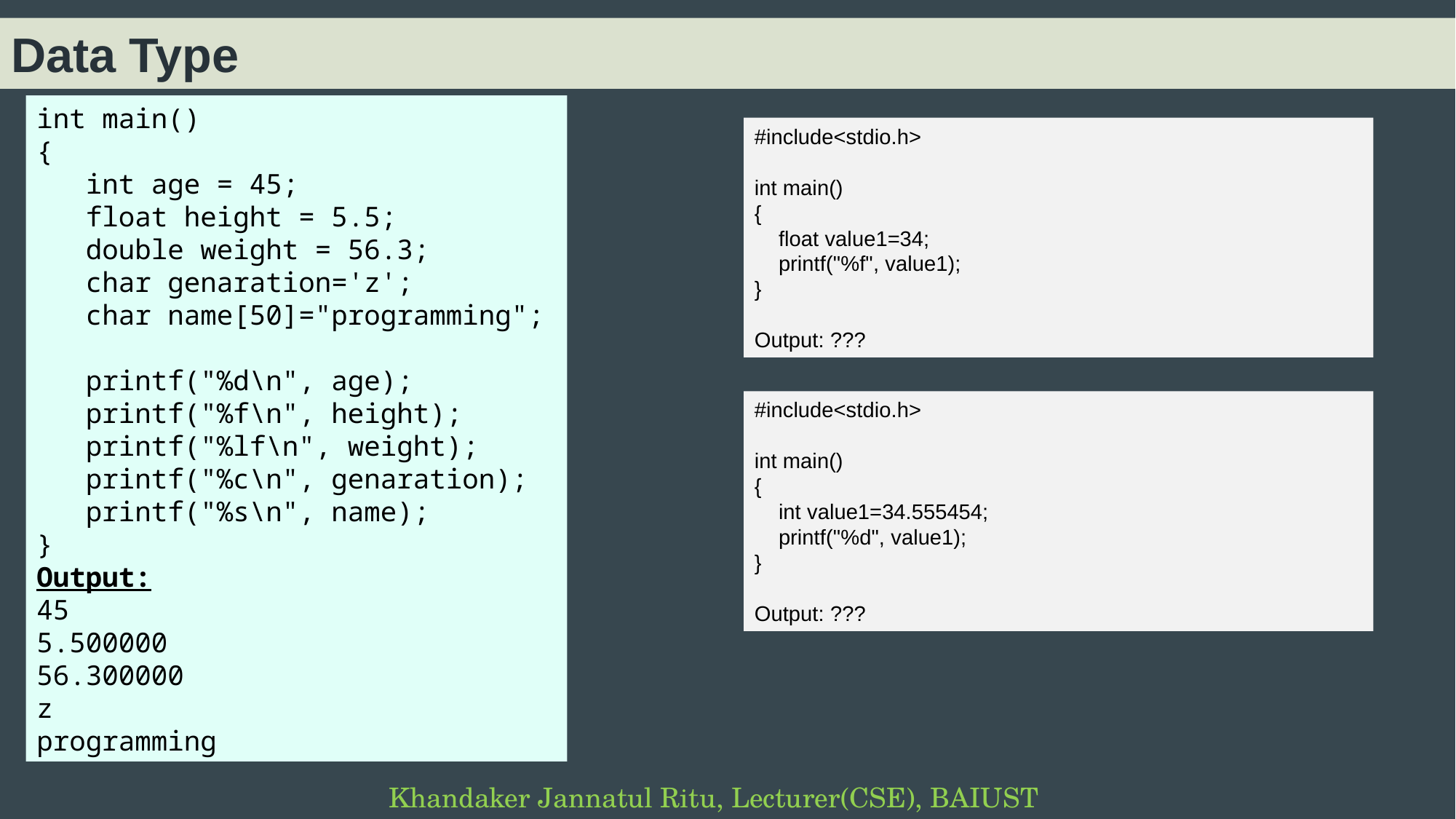

# Data Type
int main()
{
   int age = 45;
   float height = 5.5;
   double weight = 56.3;
   char genaration='z';
   char name[50]="programming";

   printf("%d\n", age);
   printf("%f\n", height);
   printf("%lf\n", weight);
   printf("%c\n", genaration);
   printf("%s\n", name);
}
Output:
45
5.500000
56.300000
z
programming
#include<stdio.h>

int main()
{
    float value1=34;
    printf("%f", value1);
}

Output: ???
#include<stdio.h>

int main()
{
    int value1=34.555454;
    printf("%d", value1);
}

Output: ???
Khandaker Jannatul Ritu, Lecturer(CSE), BAIUST